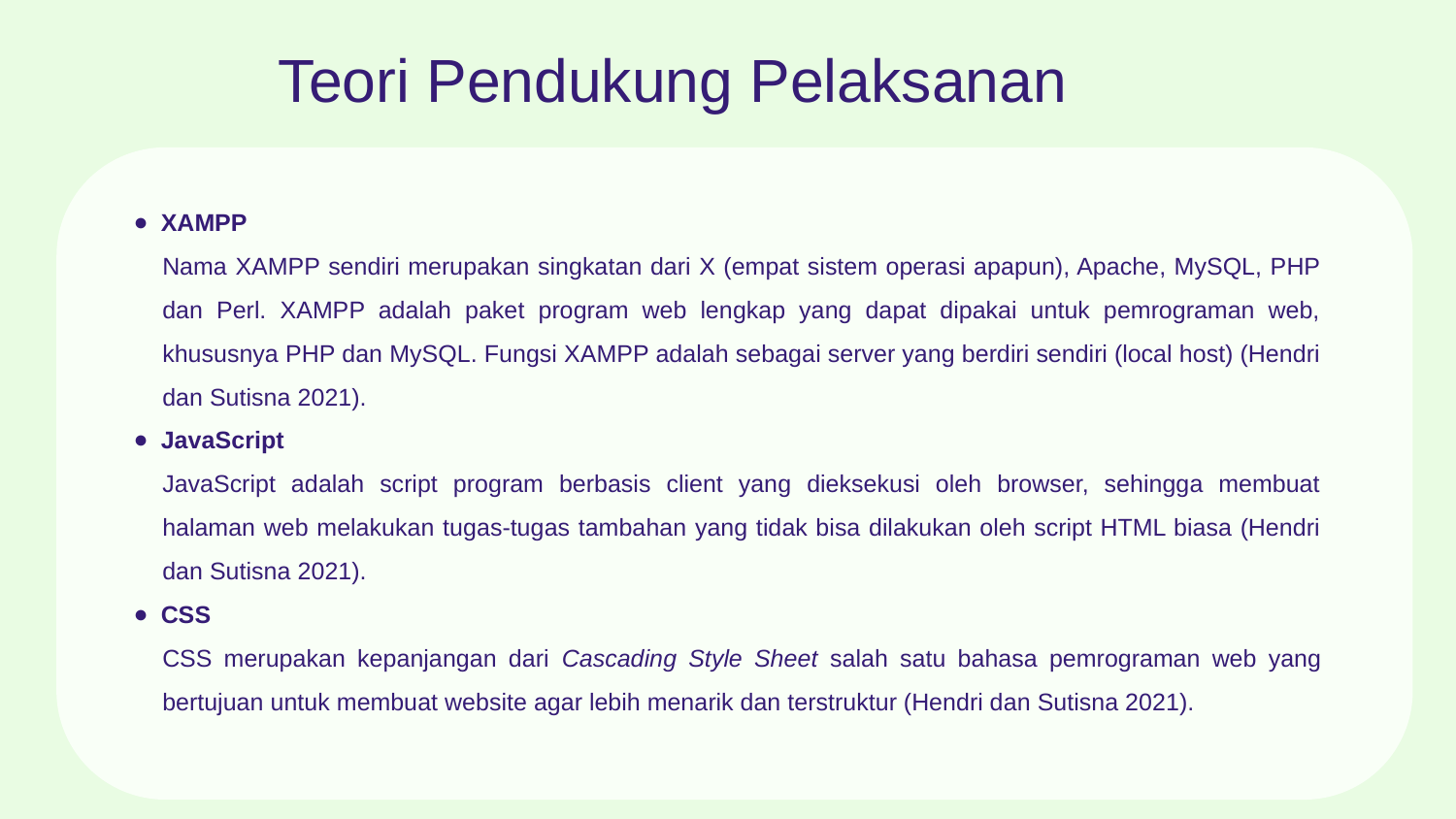

# Teori Pendukung Pelaksanan

XAMPP
Nama XAMPP sendiri merupakan singkatan dari X (empat sistem operasi apapun), Apache, MySQL, PHP dan Perl. XAMPP adalah paket program web lengkap yang dapat dipakai untuk pemrograman web, khususnya PHP dan MySQL. Fungsi XAMPP adalah sebagai server yang berdiri sendiri (local host) (Hendri dan Sutisna 2021).
JavaScript
JavaScript adalah script program berbasis client yang dieksekusi oleh browser, sehingga membuat halaman web melakukan tugas-tugas tambahan yang tidak bisa dilakukan oleh script HTML biasa (Hendri dan Sutisna 2021).
CSS
CSS merupakan kepanjangan dari Cascading Style Sheet salah satu bahasa pemrograman web yang bertujuan untuk membuat website agar lebih menarik dan terstruktur (Hendri dan Sutisna 2021).